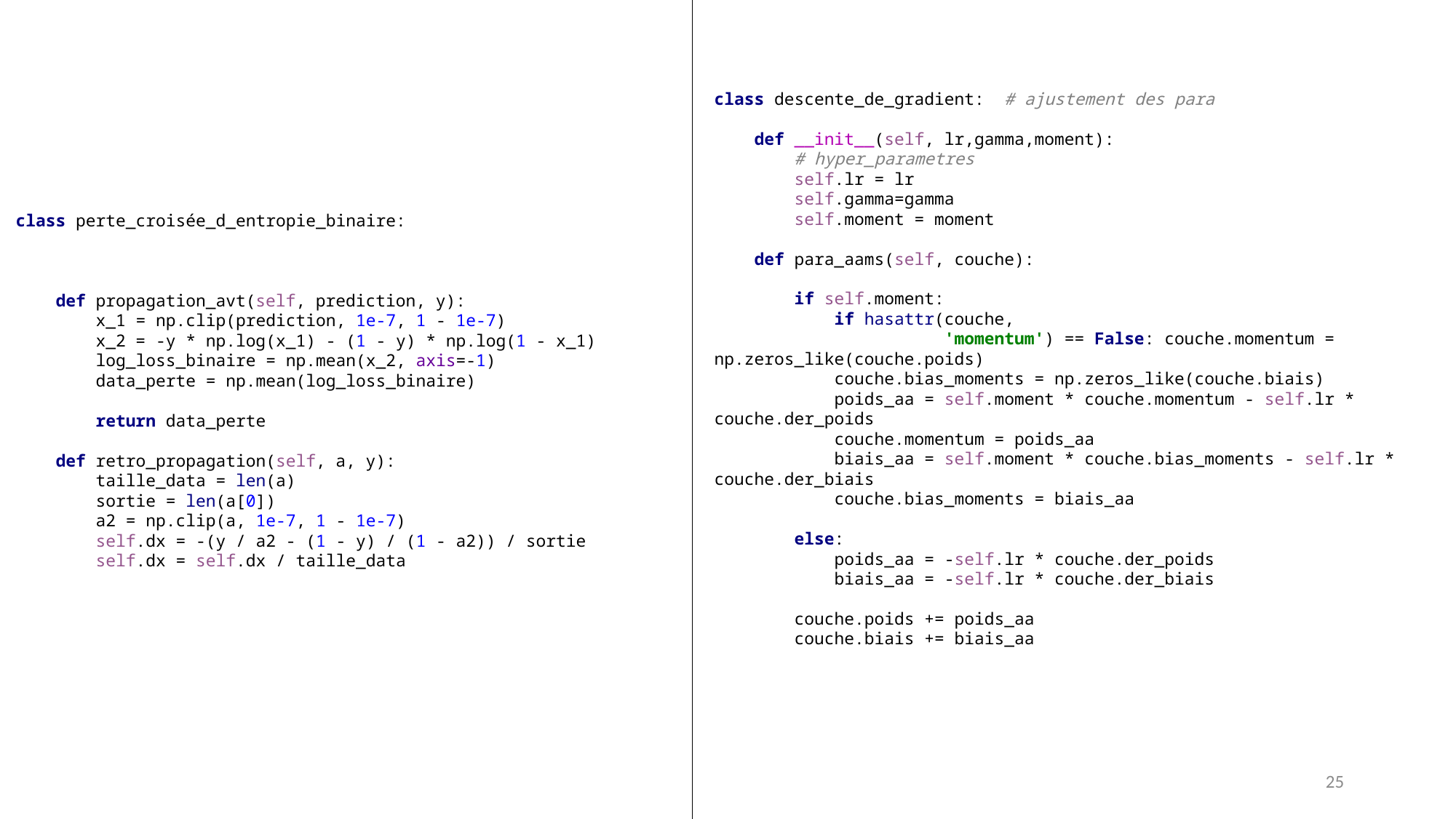

class descente_de_gradient:  # ajustement des para
    def __init__(self, lr,gamma,moment):
        # hyper_parametres
        self.lr = lr
        self.gamma=gamma
        self.moment = moment
    def para_aams(self, couche):
        if self.moment:
            if hasattr(couche,
                       'momentum') == False: couche.momentum = np.zeros_like(couche.poids)
            couche.bias_moments = np.zeros_like(couche.biais)
            poids_aa = self.moment * couche.momentum - self.lr * couche.der_poids
            couche.momentum = poids_aa
            biais_aa = self.moment * couche.bias_moments - self.lr * couche.der_biais
            couche.bias_moments = biais_aa
        else:
            poids_aa = -self.lr * couche.der_poids
            biais_aa = -self.lr * couche.der_biais
        couche.poids += poids_aa
        couche.biais += biais_aa
class perte_croisée_d_entropie_binaire:
    def propagation_avt(self, prediction, y):
        x_1 = np.clip(prediction, 1e-7, 1 - 1e-7)
        x_2 = -y * np.log(x_1) - (1 - y) * np.log(1 - x_1)
        log_loss_binaire = np.mean(x_2, axis=-1)
        data_perte = np.mean(log_loss_binaire)
        return data_perte
    def retro_propagation(self, a, y):
        taille_data = len(a)
        sortie = len(a[0])
        a2 = np.clip(a, 1e-7, 1 - 1e-7)
        self.dx = -(y / a2 - (1 - y) / (1 - a2)) / sortie
        self.dx = self.dx / taille_data
25